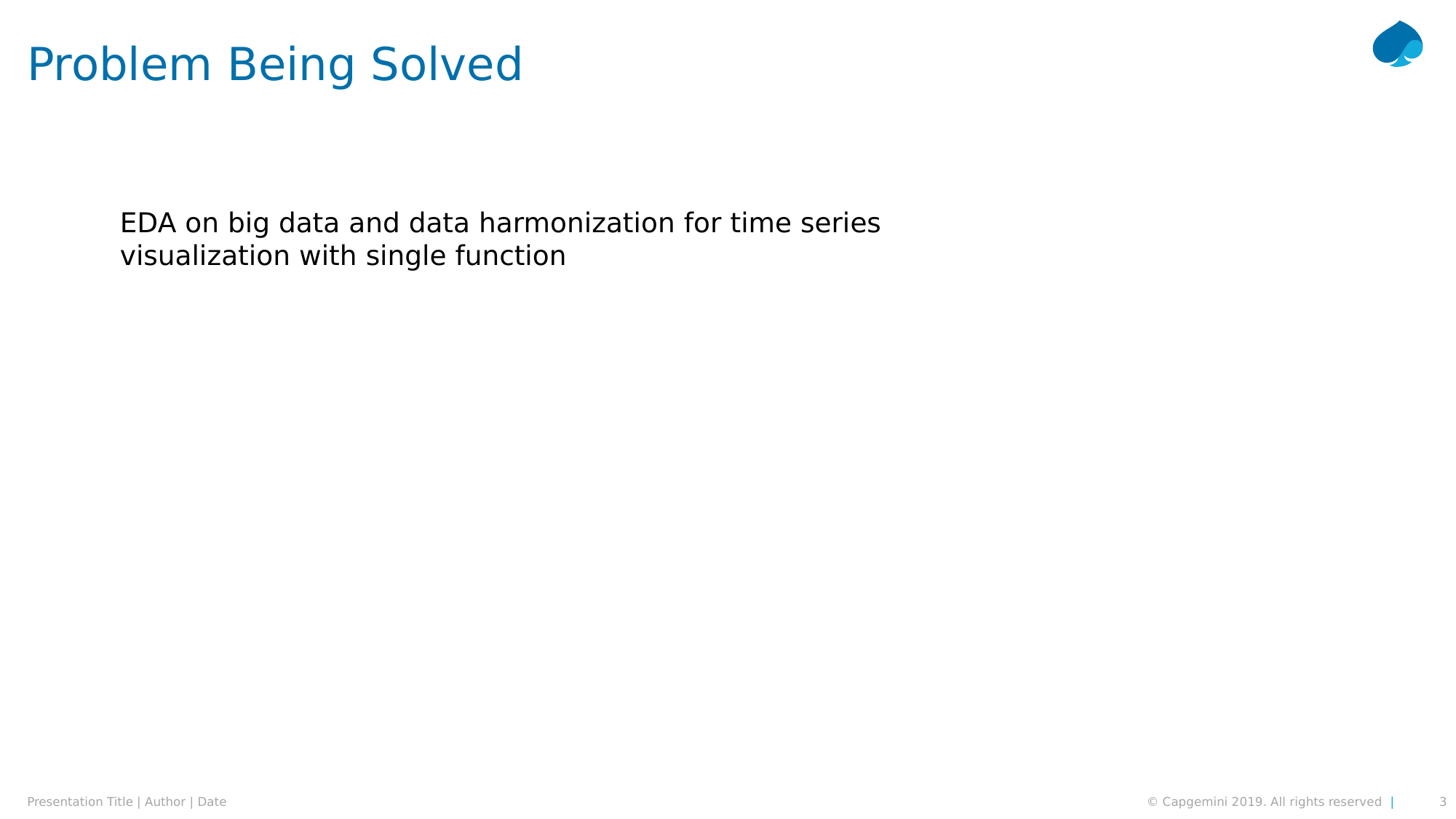

# Problem Being Solved

EDA on big data and data harmonization for time series visualization with single function